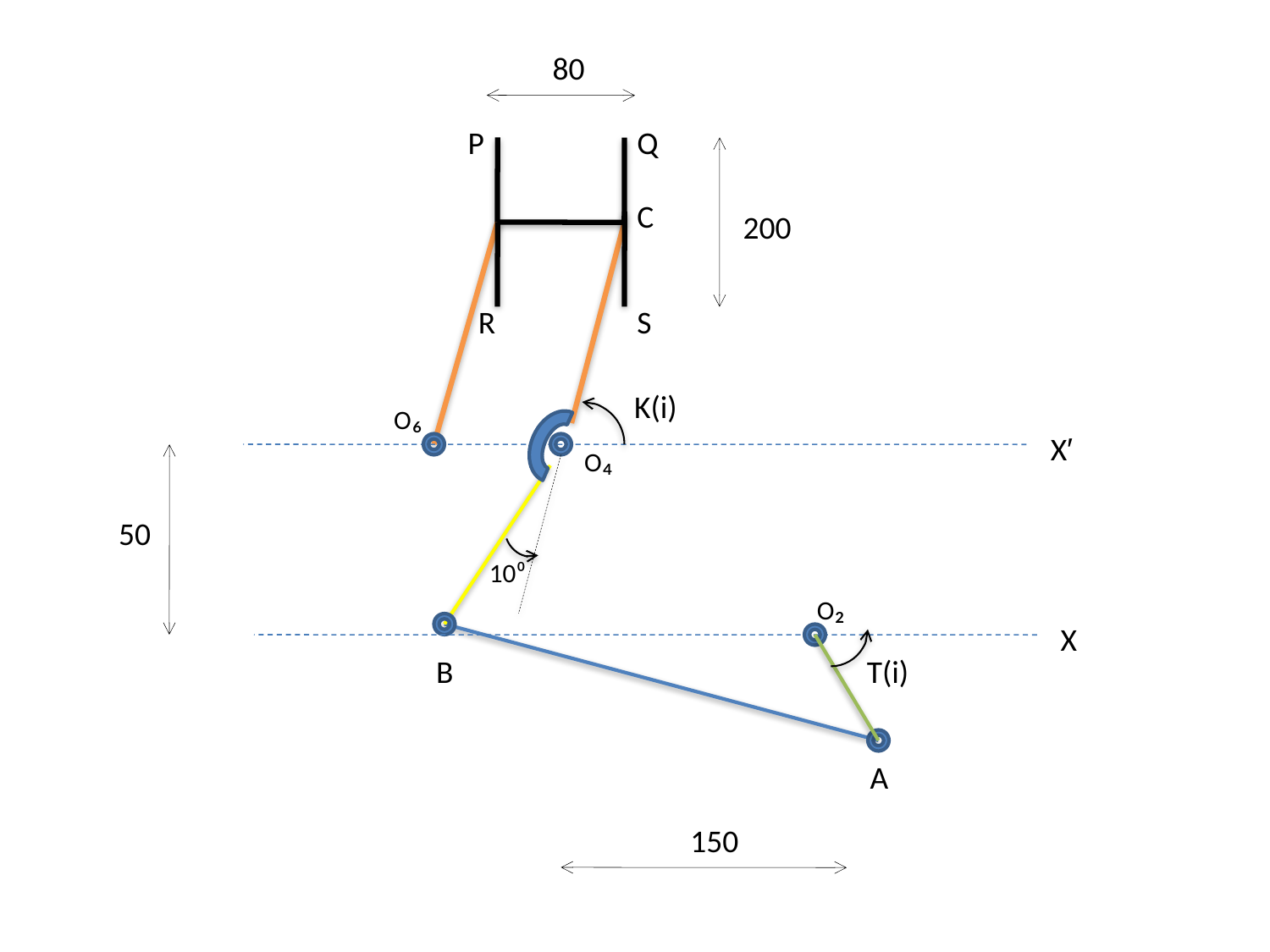

80
P
Q
C
200
R
S
 K(i)
O₆

X′

O₄

50
10⁰
O₂

X

B
 T(i)

A
150